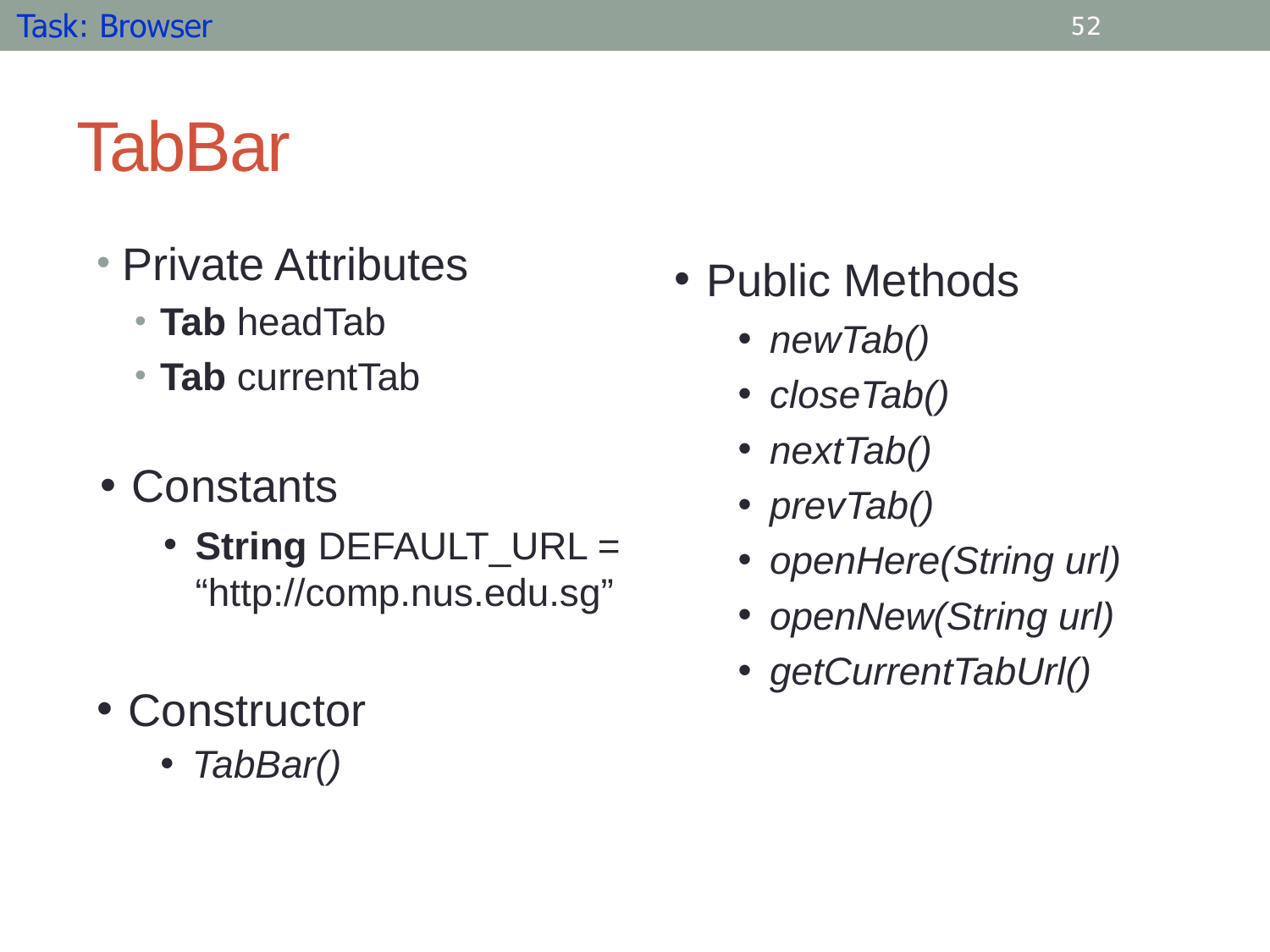

Task: Browser
52
# TabBar
Private Attributes
Tab headTab
Tab currentTab
Public Methods
newTab()
closeTab()
nextTab()
prevTab()
openHere(String url)
openNew(String url)
getCurrentTabUrl()
Constants
String DEFAULT_URL = “http://comp.nus.edu.sg”
Constructor
TabBar()